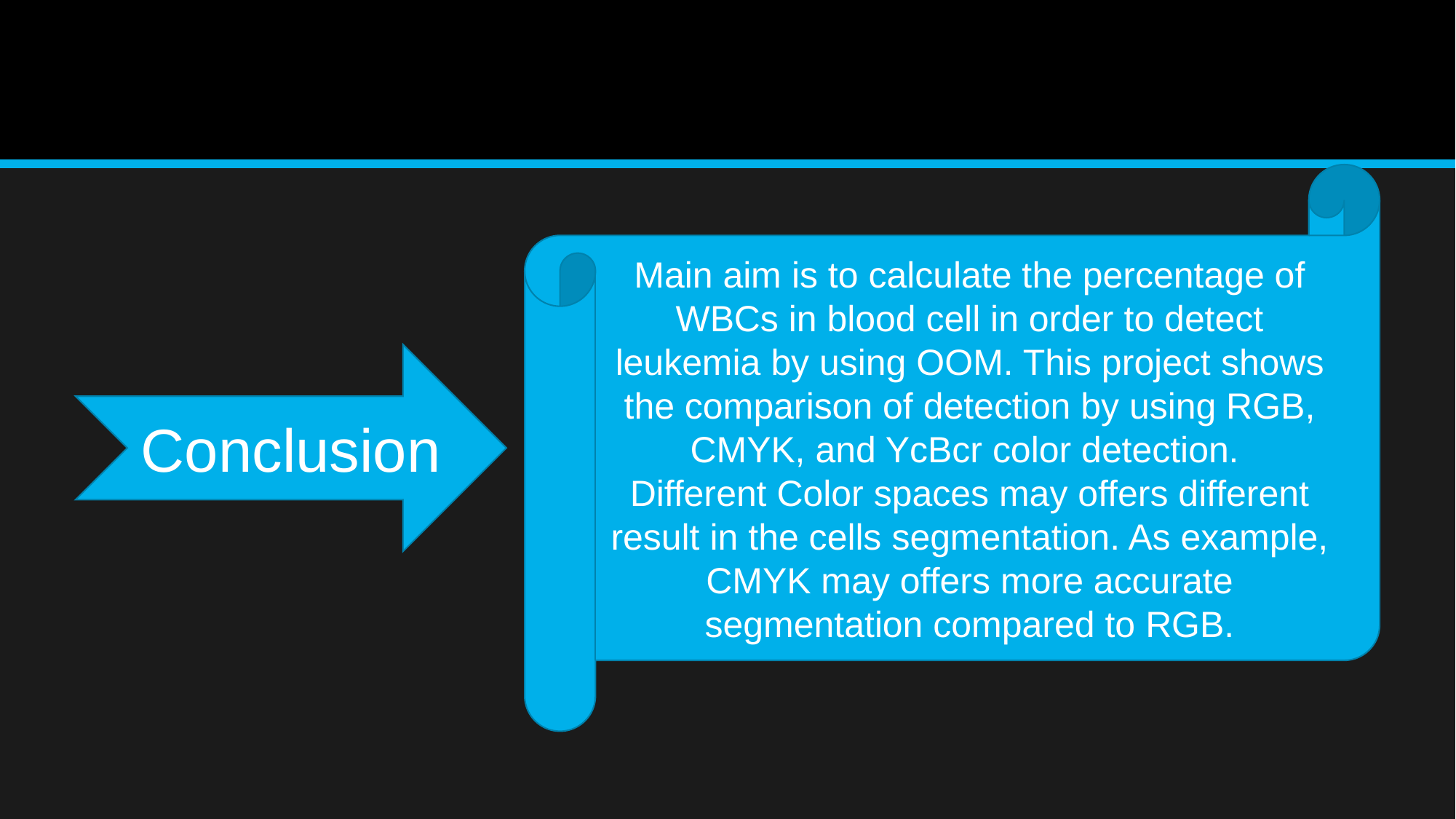

#
Main aim is to calculate the percentage of WBCs in blood cell in order to detect leukemia by using OOM. This project shows the comparison of detection by using RGB, CMYK, and YcBcr color detection.
Different Color spaces may offers different result in the cells segmentation. As example, CMYK may offers more accurate segmentation compared to RGB.

Conclusion